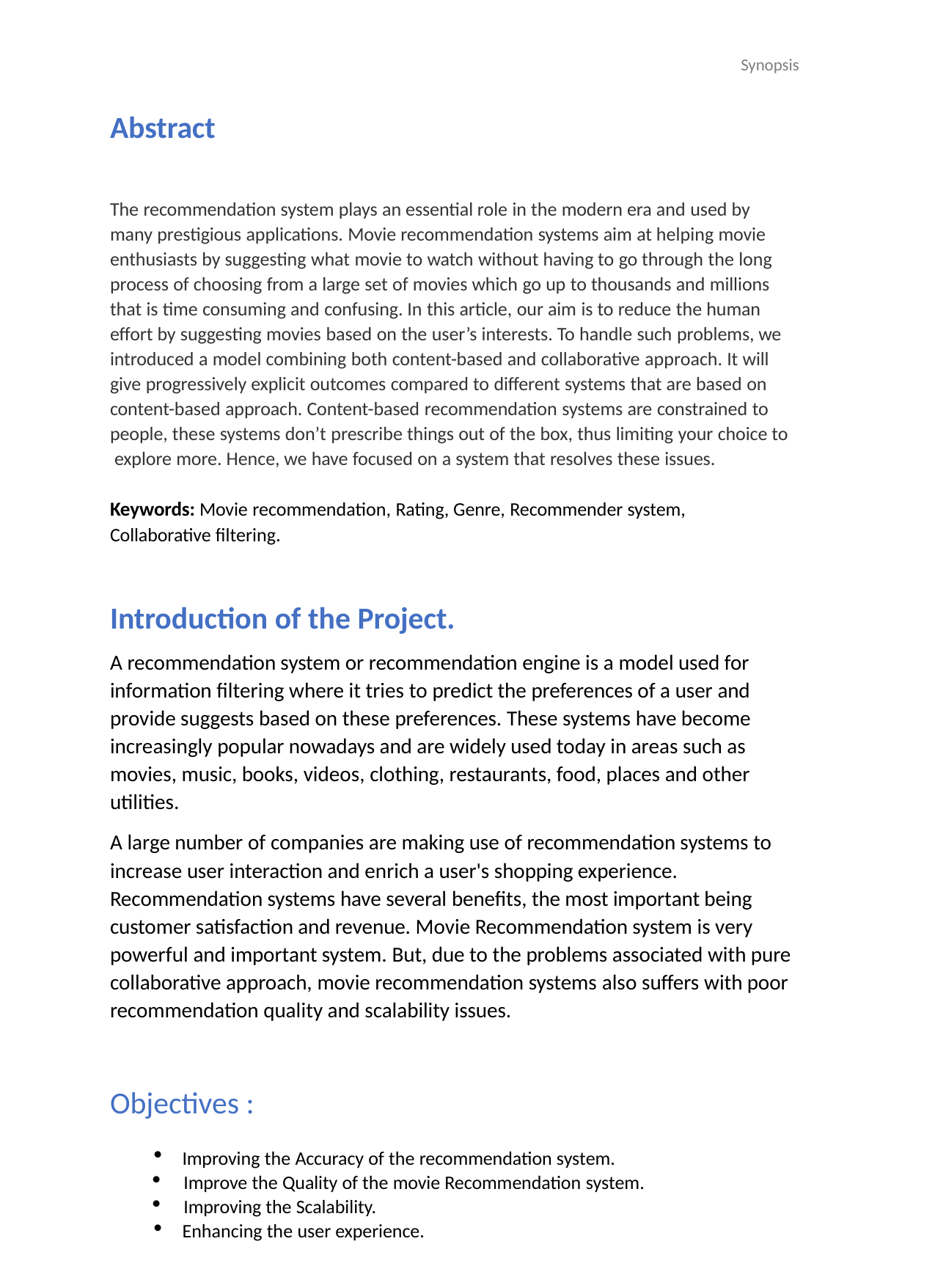

Synopsis
Abstract
The recommendation system plays an essential role in the modern era and used by  many prestigious applications. Movie recommendation systems aim at helping movie  enthusiasts by suggesting what movie to watch without having to go through the long  process of choosing from a large set of movies which go up to thousands and millions  that is time consuming and confusing. In this article, our aim is to reduce the human  effort by suggesting movies based on the user’s interests. To handle such problems, we  introduced a model combining both content-based and collaborative approach. It will  give progressively explicit outcomes compared to different systems that are based on  content-based approach. Content-based recommendation systems are constrained to  people, these systems don’t prescribe things out of the box, thus limiting your choice to  explore more. Hence, we have focused on a system that resolves these issues.

Keywords: Movie recommendation, Rating, Genre, Recommender system,  Collaborative filtering.

Introduction of the Project.
A recommendation system or recommendation engine is a model used for  information filtering where it tries to predict the preferences of a user and  provide suggests based on these preferences. These systems have become  increasingly popular nowadays and are widely used today in areas such as  movies, music, books, videos, clothing, restaurants, food, places and other  utilities.
A large number of companies are making use of recommendation systems to  increase user interaction and enrich a user's shopping experience.
Recommendation systems have several benefits, the most important being  customer satisfaction and revenue. Movie Recommendation system is very  powerful and important system. But, due to the problems associated with pure  collaborative approach, movie recommendation systems also suffers with poor  recommendation quality and scalability issues.
Objectives :
Improving the Accuracy of the recommendation system.
Improve the Quality of the movie Recommendation system.
Improving the Scalability.
Enhancing the user experience.